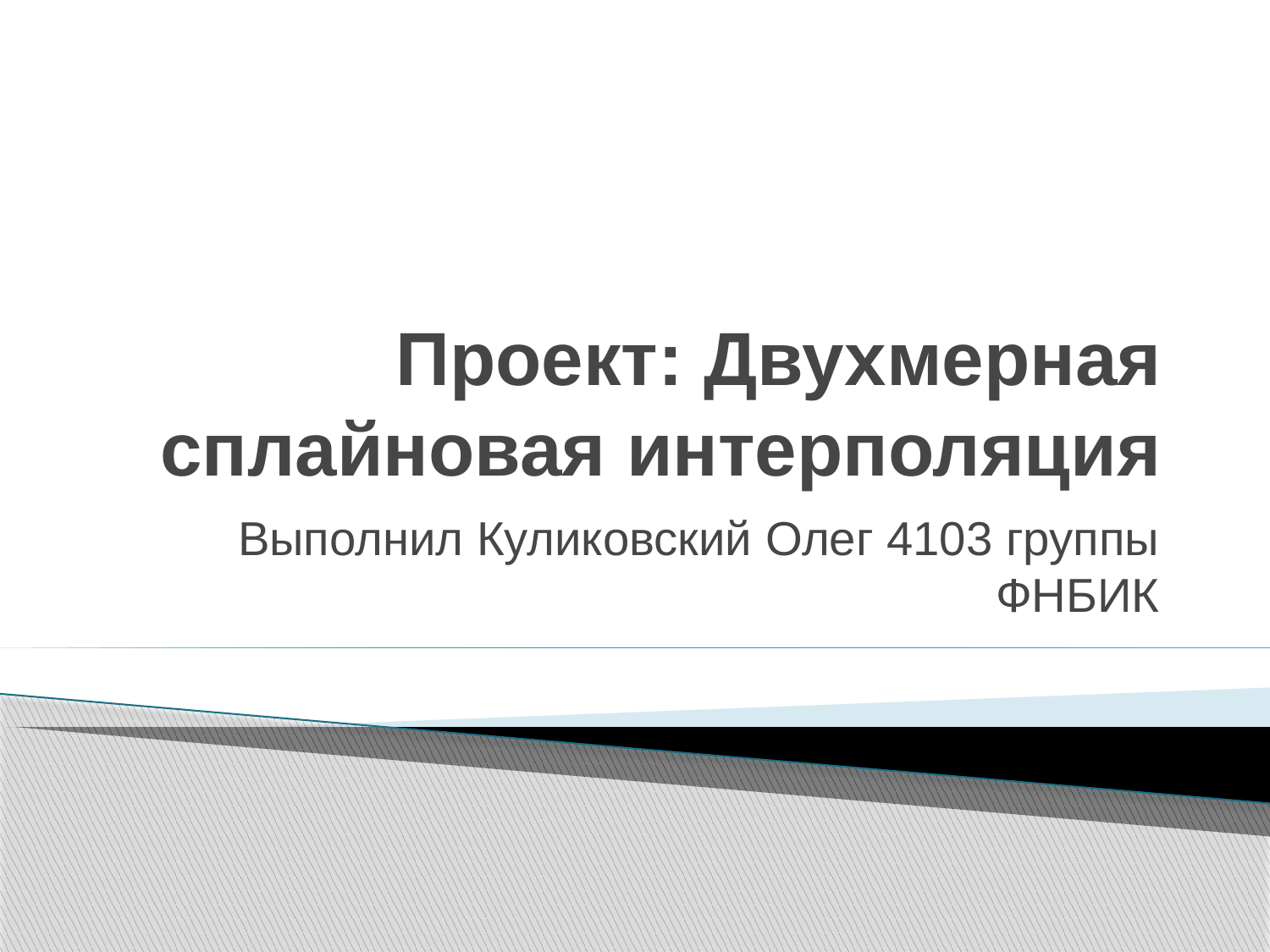

# Проект: Двухмерная сплайновая интерполяция
Выполнил Куликовский Олег 4103 группы ФНБИК